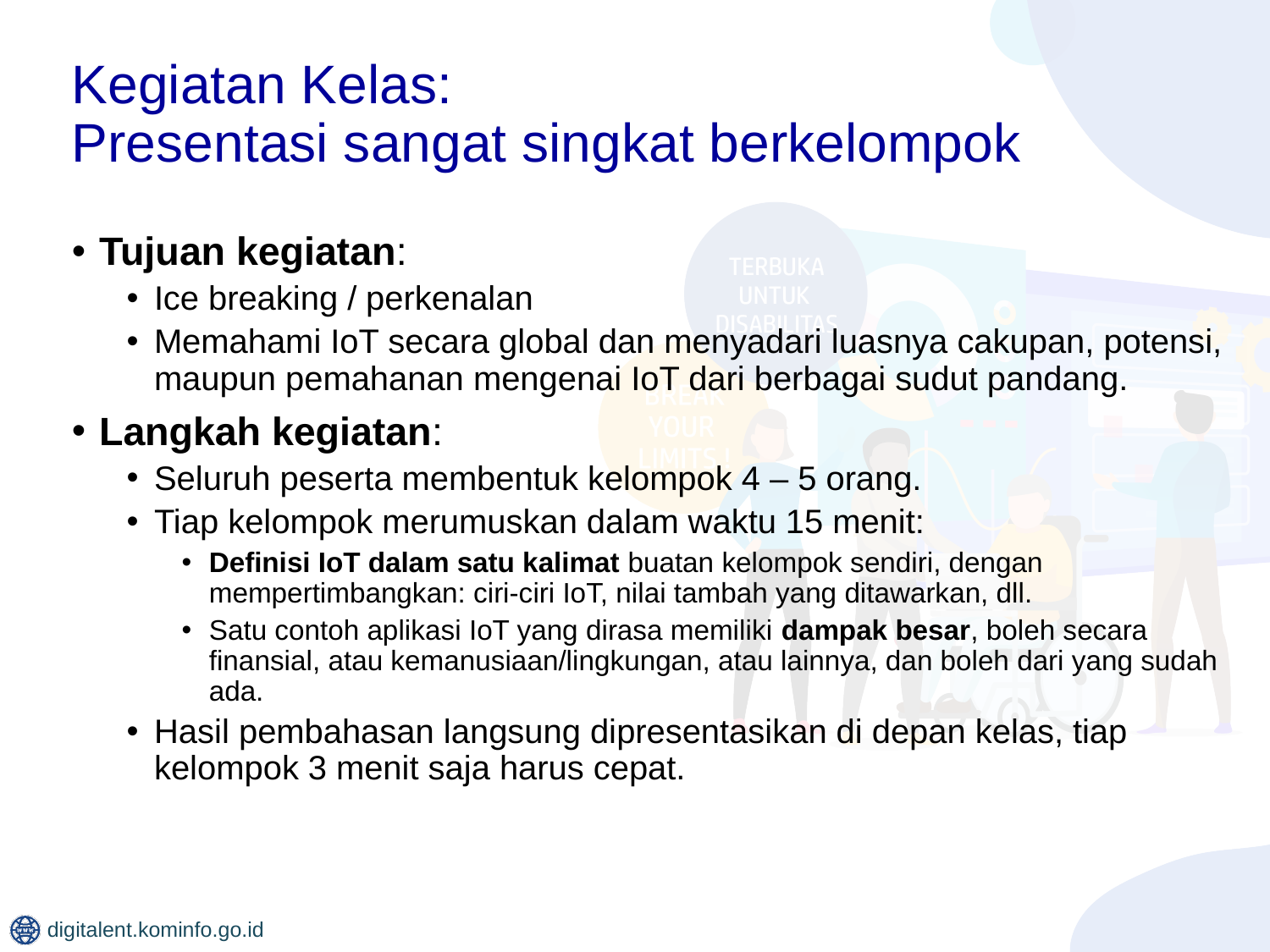

# Kegiatan Kelas: Presentasi sangat singkat berkelompok
Tujuan kegiatan:
Ice breaking / perkenalan
Memahami IoT secara global dan menyadari luasnya cakupan, potensi, maupun pemahanan mengenai IoT dari berbagai sudut pandang.
Langkah kegiatan:
Seluruh peserta membentuk kelompok 4 – 5 orang.
Tiap kelompok merumuskan dalam waktu 15 menit:
Definisi IoT dalam satu kalimat buatan kelompok sendiri, dengan mempertimbangkan: ciri-ciri IoT, nilai tambah yang ditawarkan, dll.
Satu contoh aplikasi IoT yang dirasa memiliki dampak besar, boleh secara finansial, atau kemanusiaan/lingkungan, atau lainnya, dan boleh dari yang sudah ada.
Hasil pembahasan langsung dipresentasikan di depan kelas, tiap kelompok 3 menit saja harus cepat.